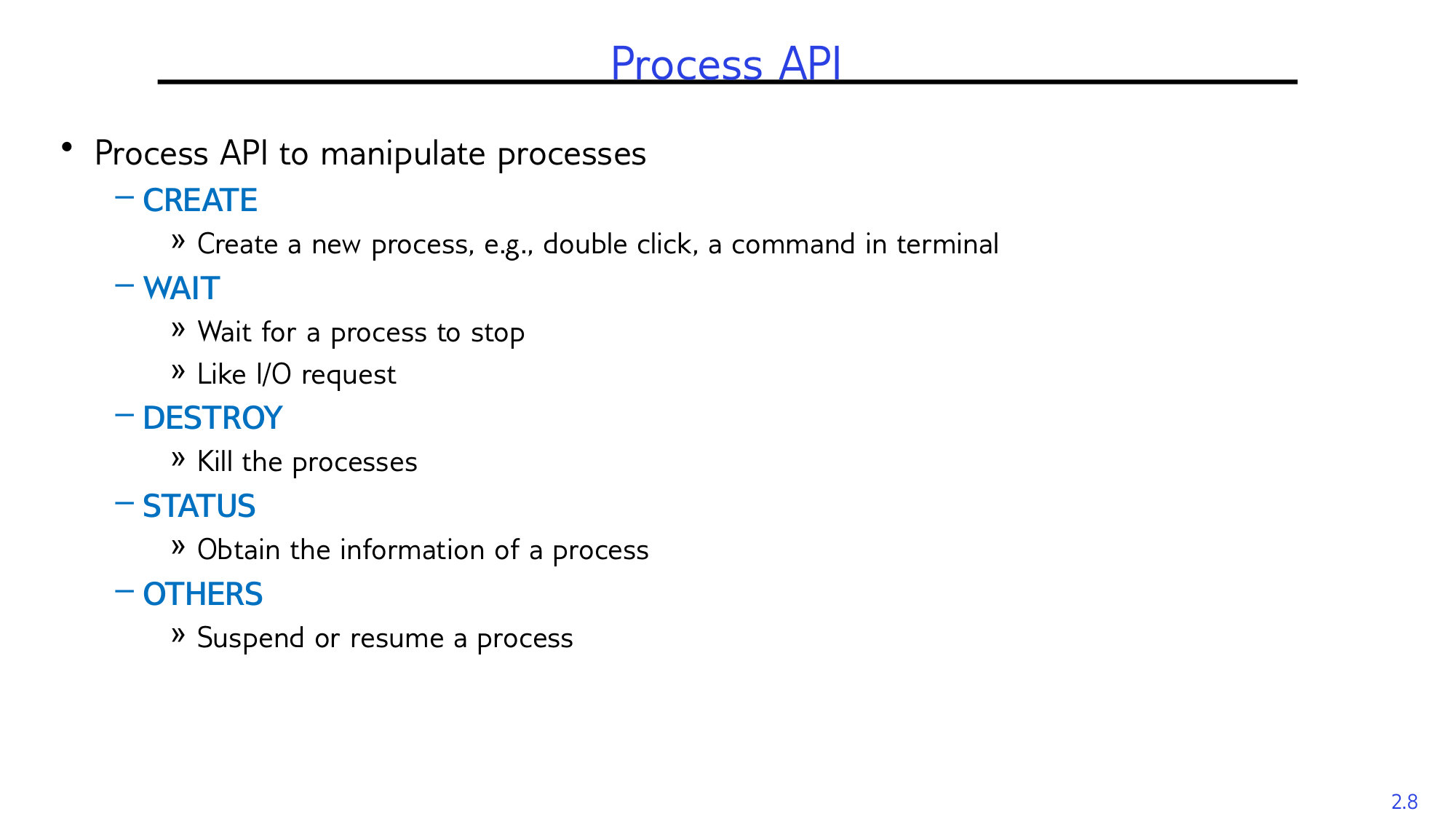

# Process API
Process API to manipulate processes
CREATE
Create a new process, e.g., double click, a command in terminal
WAIT
Wait for a process to stop
Like I/O request
DESTROY
Kill the processes
STATUS
Obtain the information of a process
OTHERS
Suspend or resume a process